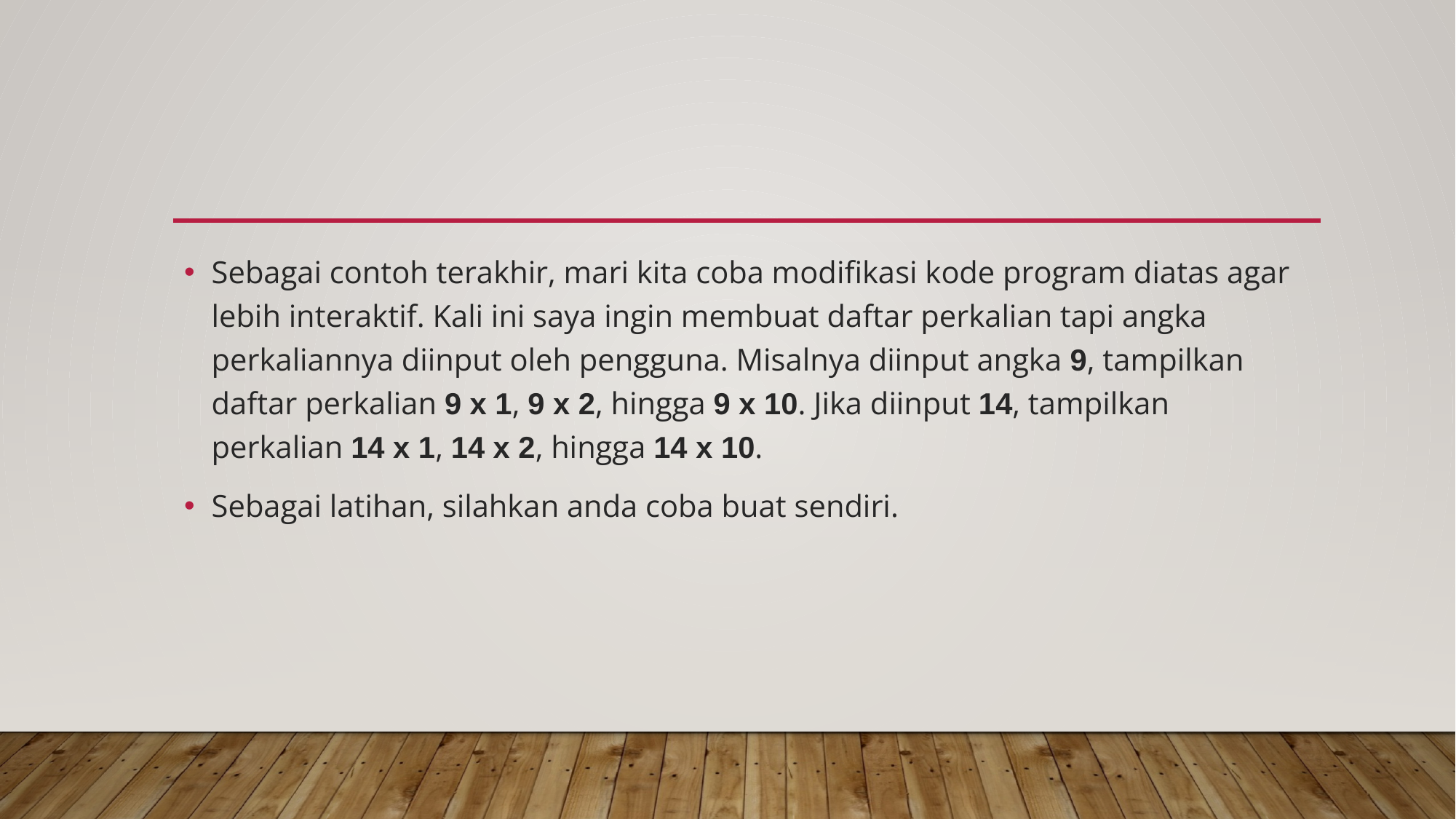

#
Sebagai contoh terakhir, mari kita coba modifikasi kode program diatas agar lebih interaktif. Kali ini saya ingin membuat daftar perkalian tapi angka perkaliannya diinput oleh pengguna. Misalnya diinput angka 9, tampilkan daftar perkalian 9 x 1, 9 x 2, hingga 9 x 10. Jika diinput 14, tampilkan perkalian 14 x 1, 14 x 2, hingga 14 x 10.
Sebagai latihan, silahkan anda coba buat sendiri.